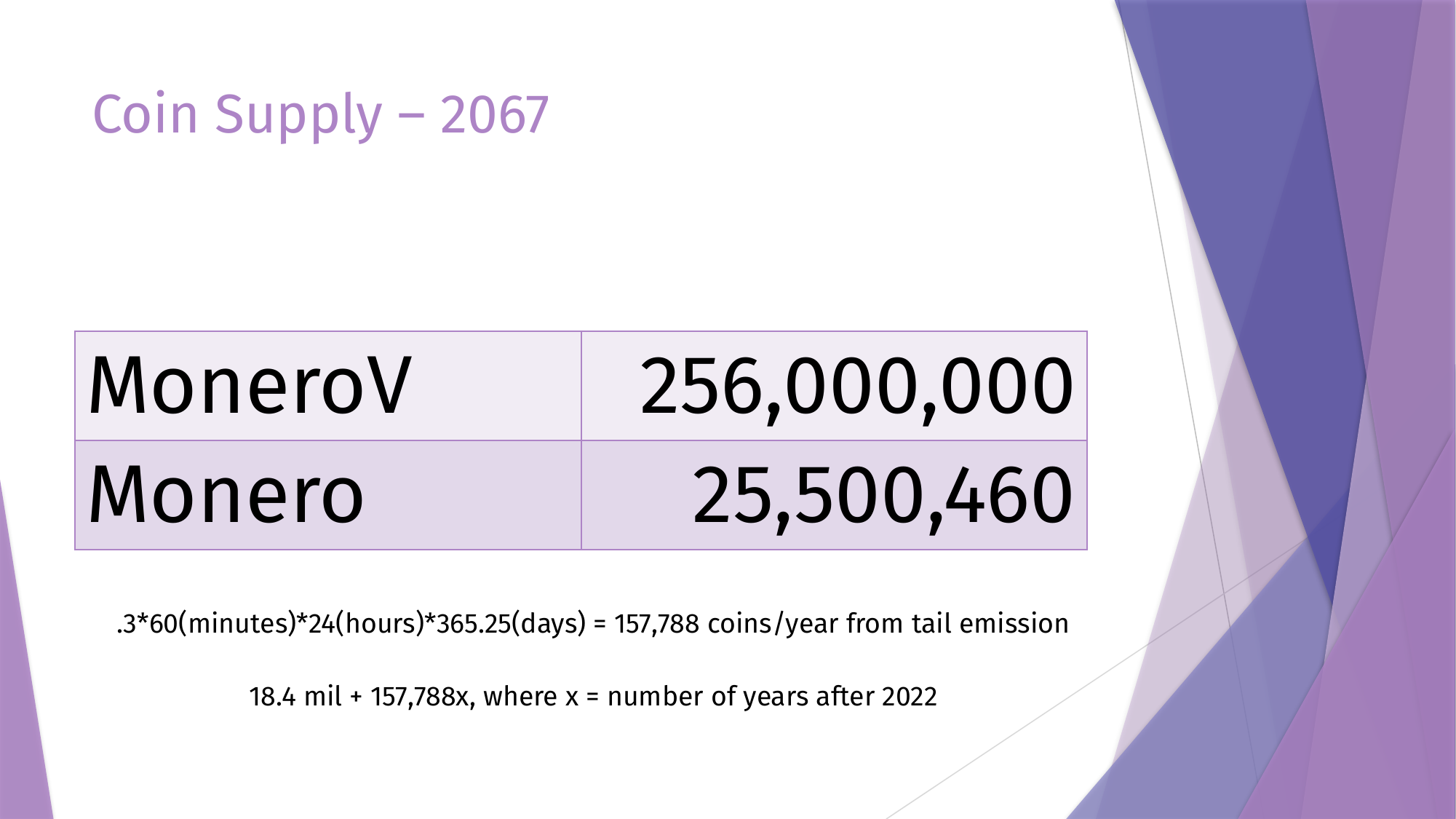

# Coin Supply – 2067
| MoneroV | 256,000,000 |
| --- | --- |
| Monero | 25,500,460 |
.3*60(minutes)*24(hours)*365.25(days) = 157,788 coins/year from tail emission
18.4 mil + 157,788x, where x = number of years after 2022